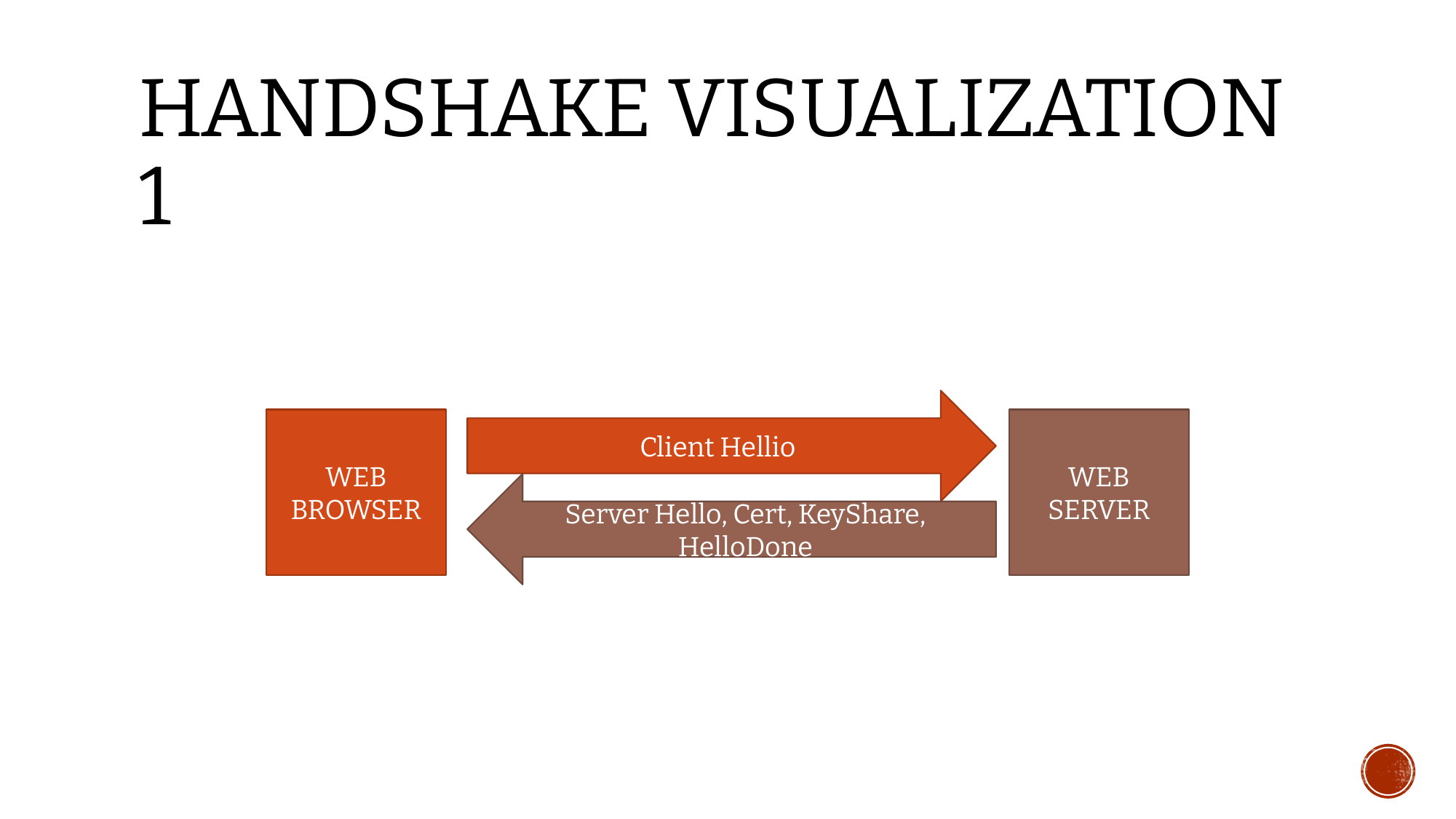

# Handshake Visualization 1
Client Hellio
WEB BROWSER
WEB SERVER
Server Hello, Cert, KeyShare, HelloDone